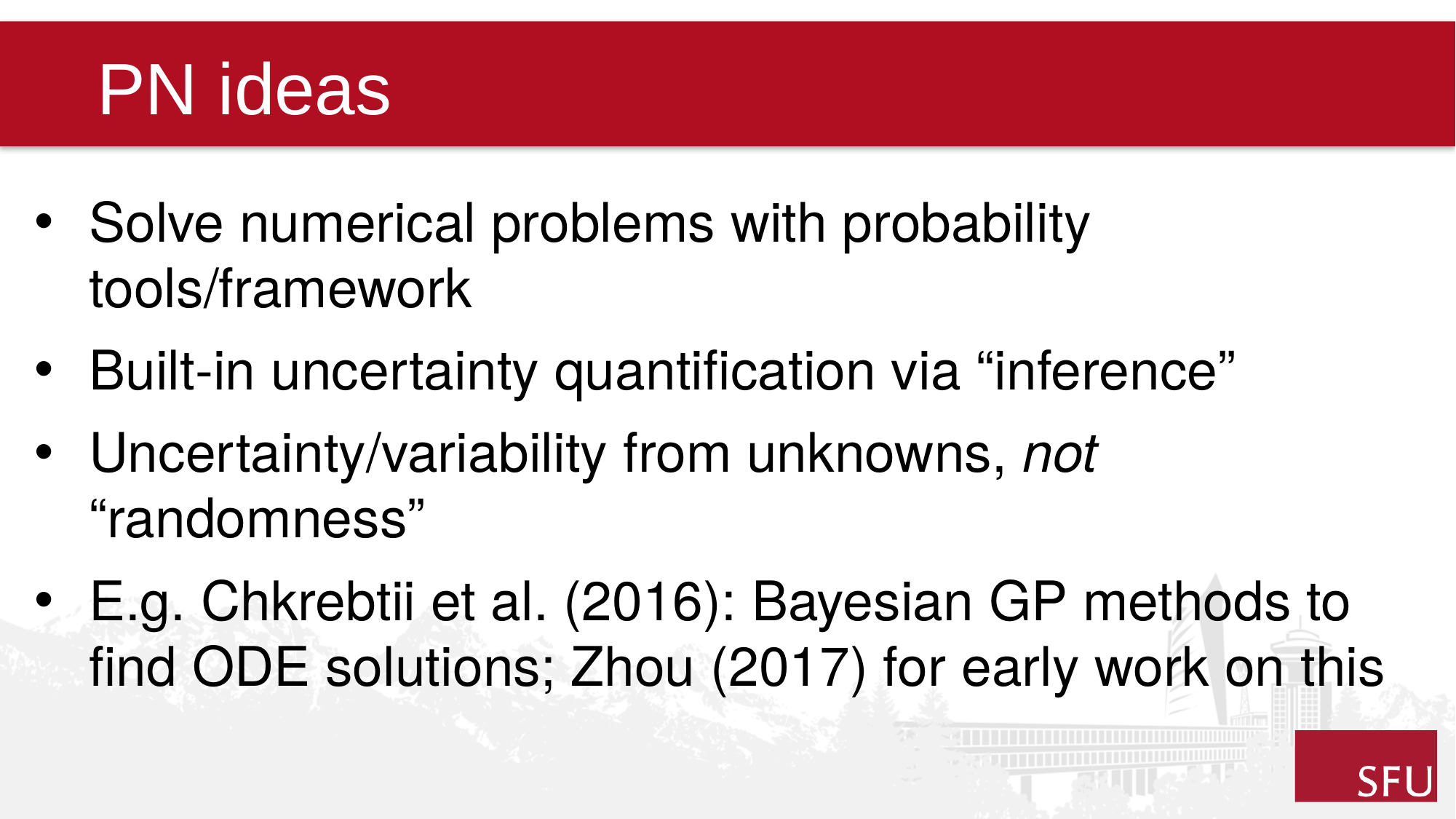

# PN ideas
Solve numerical problems with probability tools/framework
Built-in uncertainty quantification via “inference”
Uncertainty/variability from unknowns, not “randomness”
E.g. Chkrebtii et al. (2016): Bayesian GP methods to find ODE solutions; Zhou (2017) for early work on this